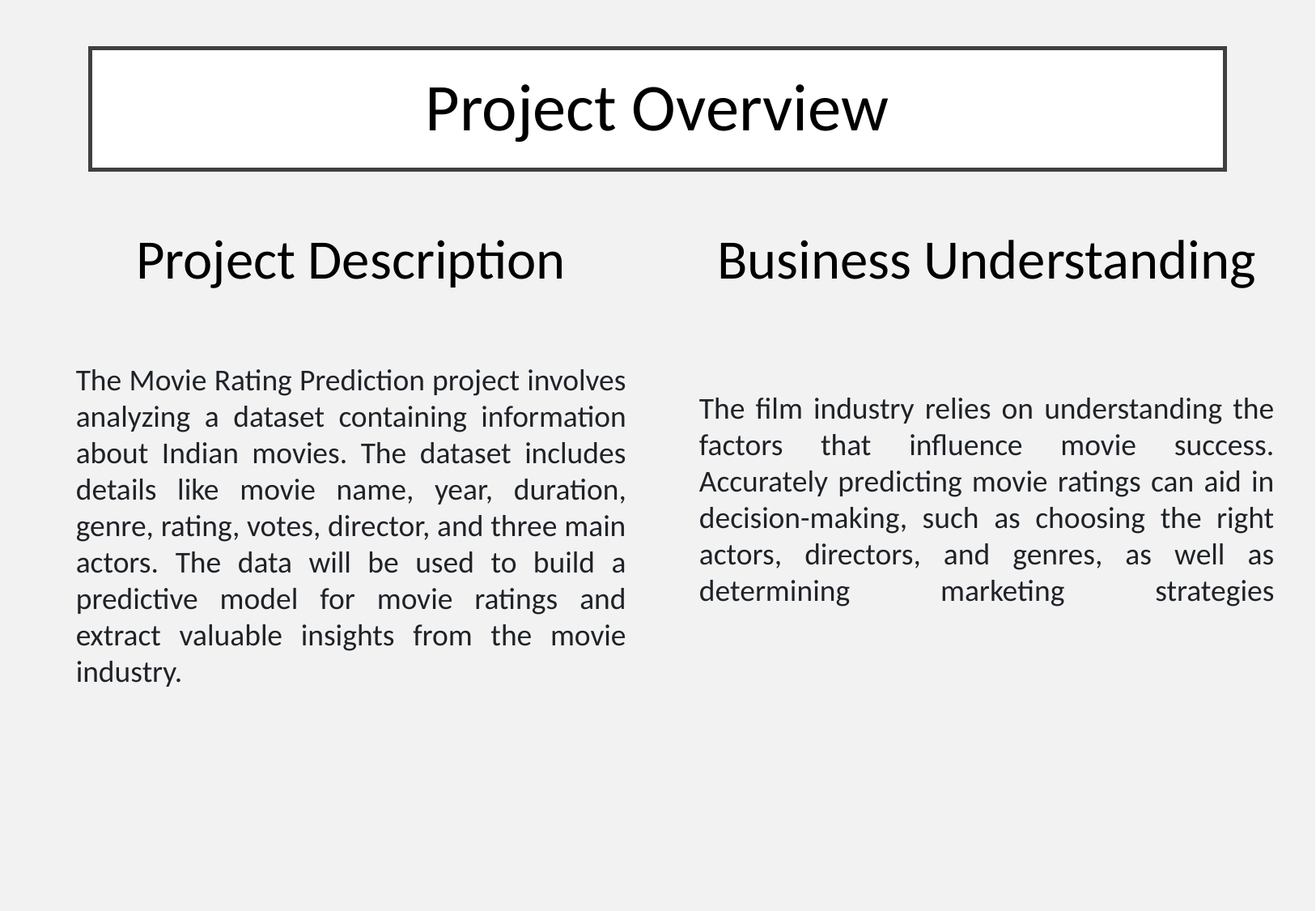

# Project Overview
Project Description

The Movie Rating Prediction project involves analyzing a dataset containing information about Indian movies. The dataset includes details like movie name, year, duration, genre, rating, votes, director, and three main actors. The data will be used to build a predictive model for movie ratings and extract valuable insights from the movie industry.
Business Understanding

The film industry relies on understanding the factors that influence movie success. Accurately predicting movie ratings can aid in decision-making, such as choosing the right actors, directors, and genres, as well as determining marketing strategies